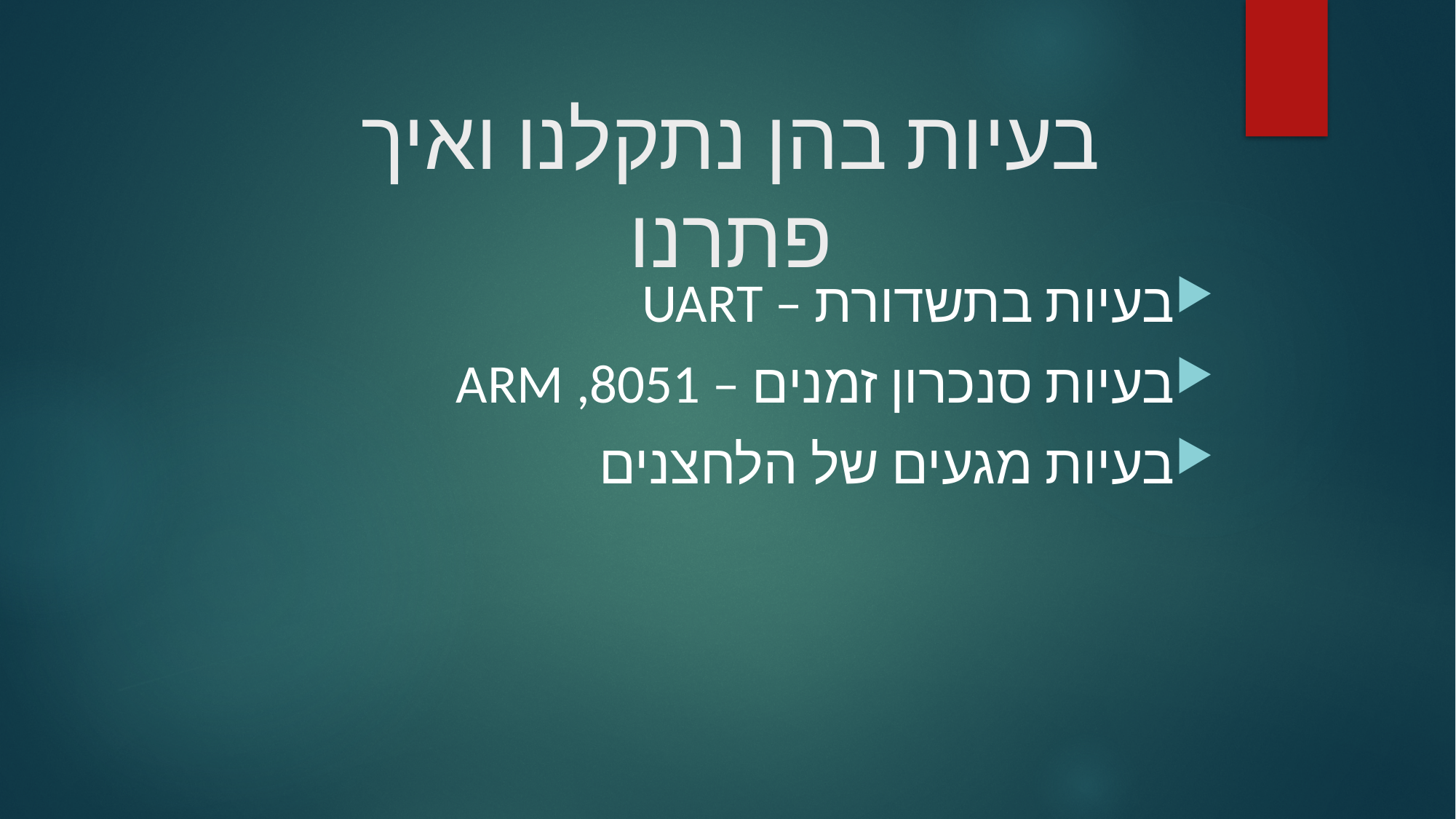

# בעיות בהן נתקלנו ואיך פתרנו
בעיות בתשדורת – UART
בעיות סנכרון זמנים – 8051, ARM
בעיות מגעים של הלחצנים